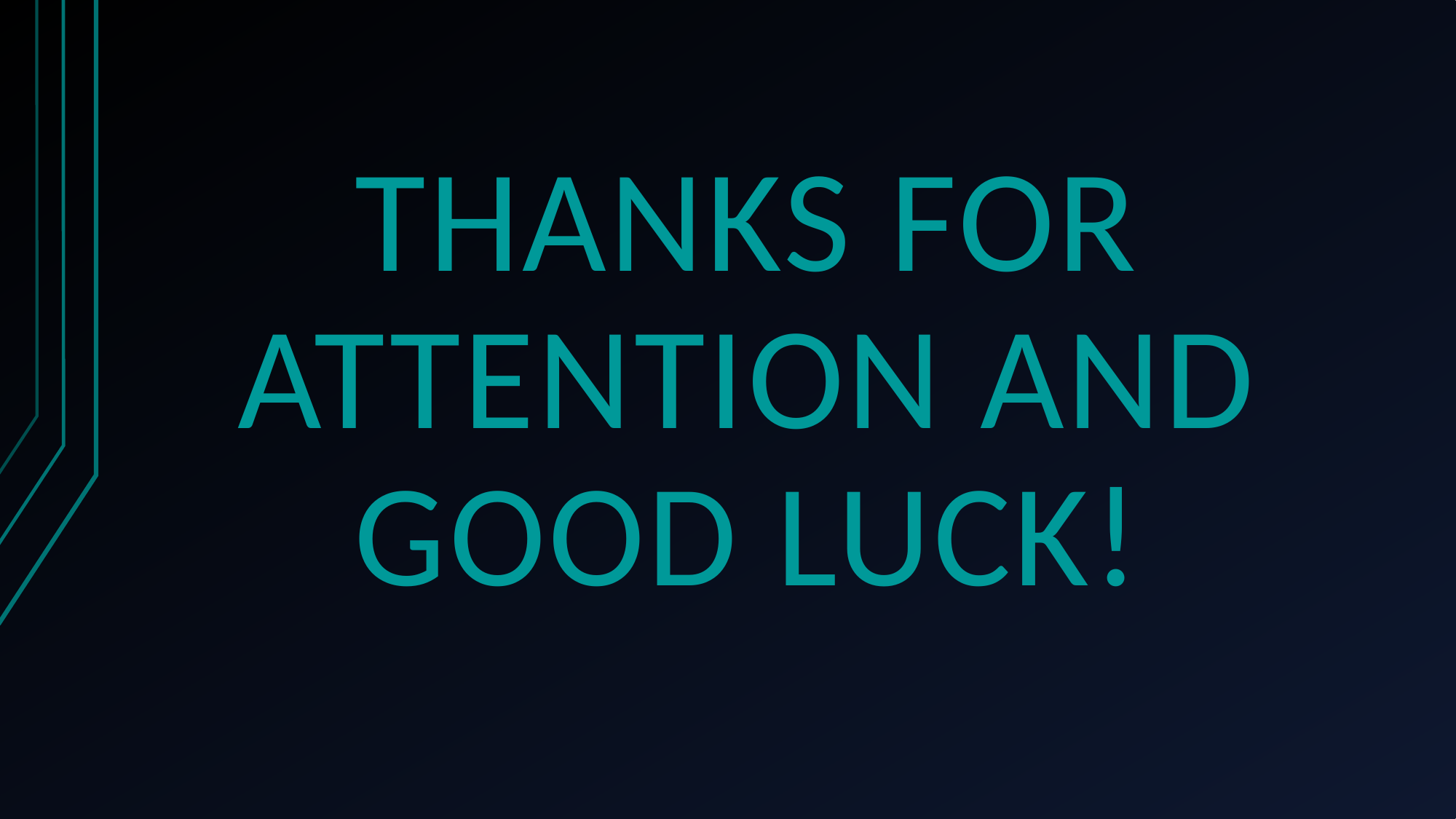

# THANKS FOR ATTENTION AND GOOD LUCK!